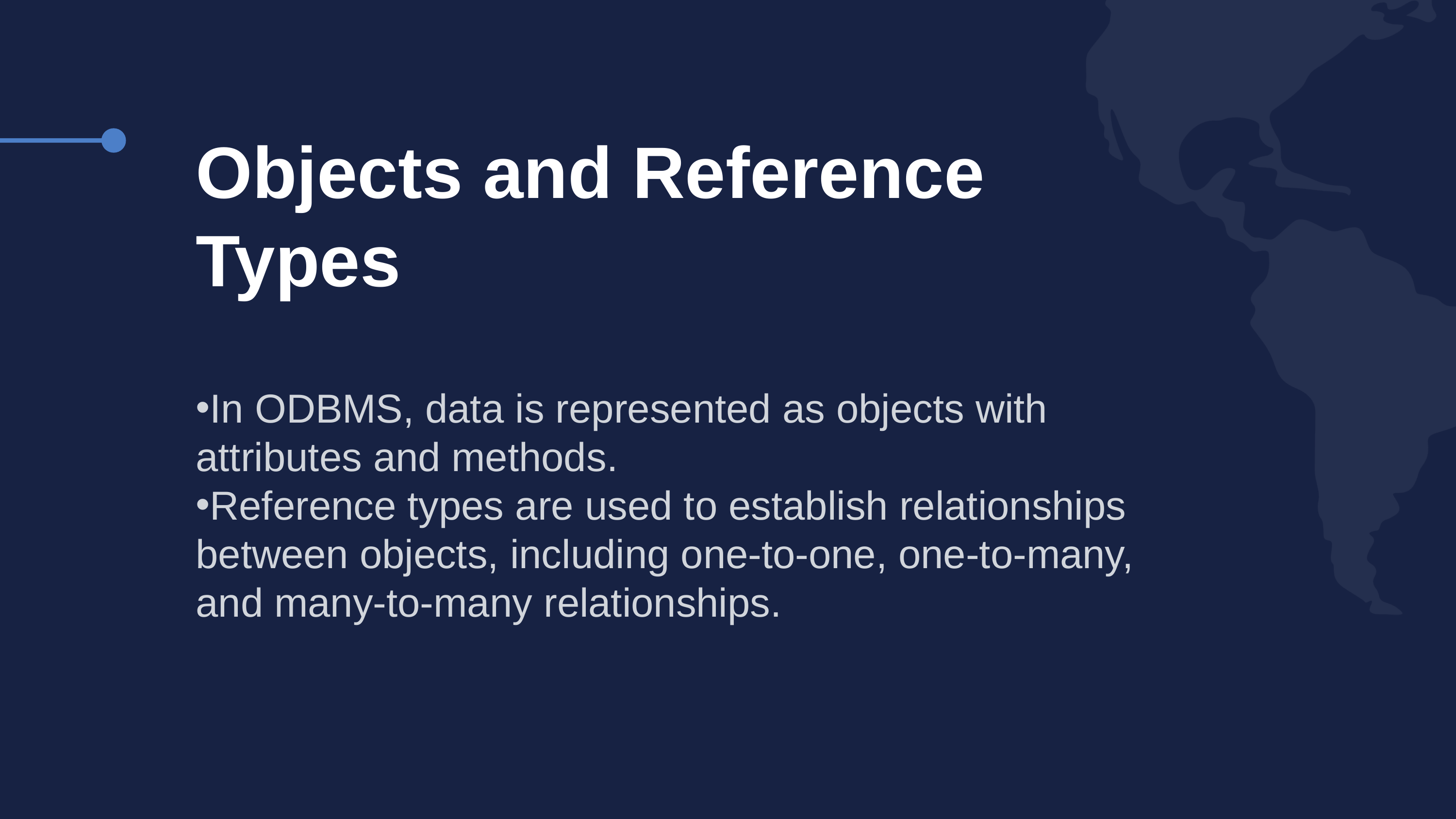

Objects and Reference Types
In ODBMS, data is represented as objects with attributes and methods.
Reference types are used to establish relationships between objects, including one-to-one, one-to-many, and many-to-many relationships.